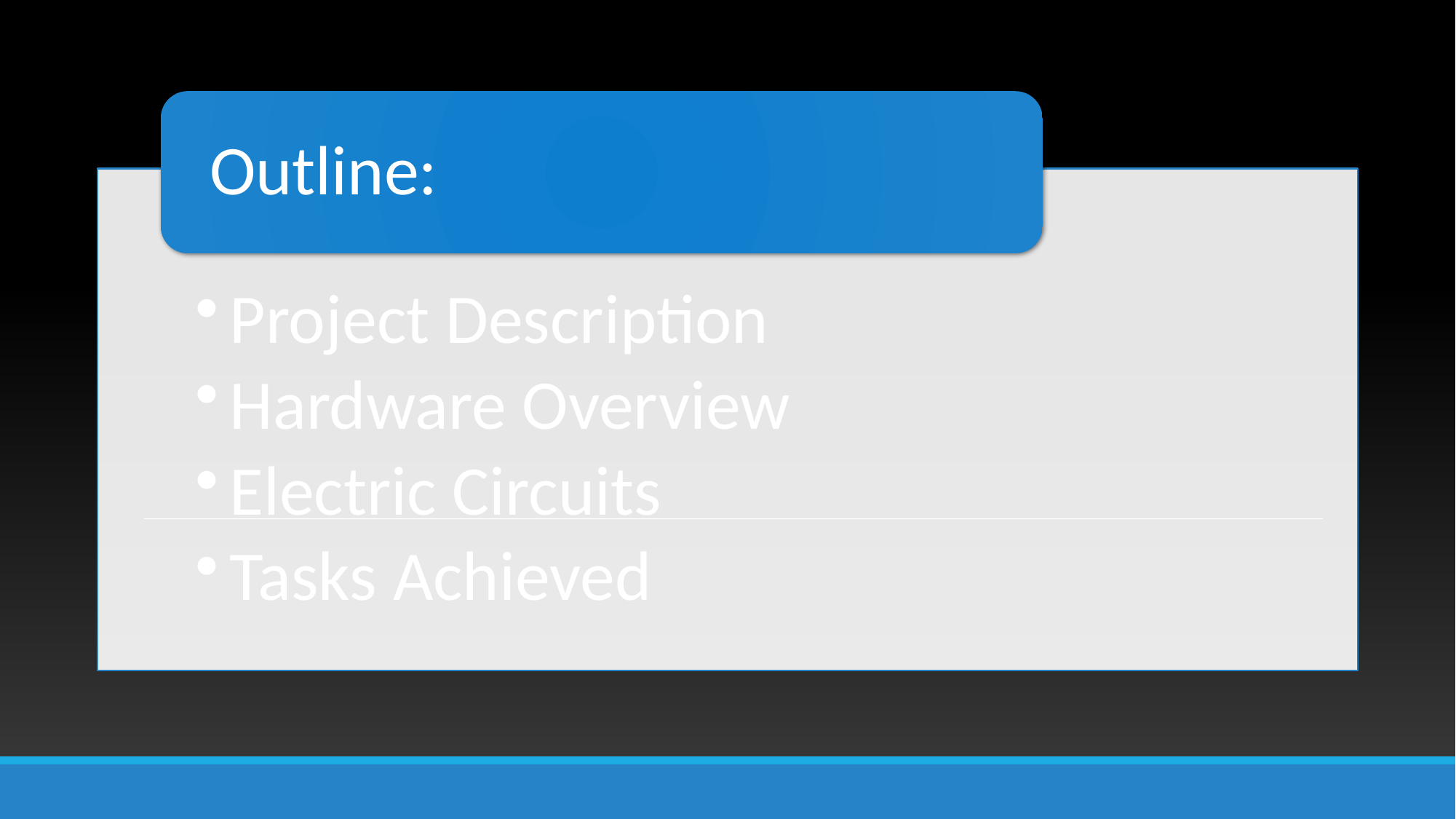

Project Description
Hardware Overview
Electric Circuits
Tasks Achieved
Outline: